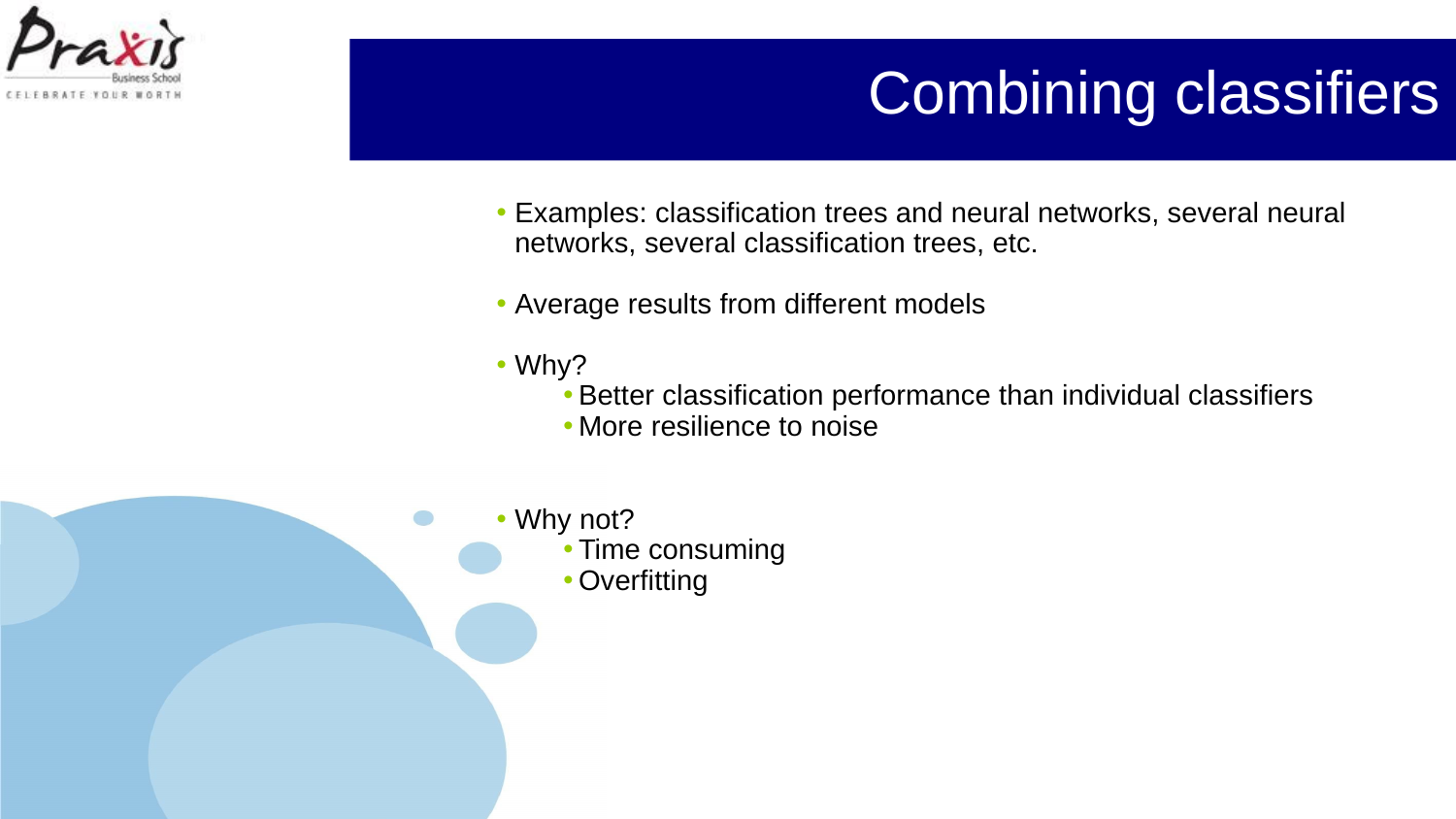

# Combining classifiers
Examples: classification trees and neural networks, several neural networks, several classification trees, etc.

Average results from different models

Why?
Better classification performance than individual classifiers
More resilience to noise

Why not?
Time consuming
Overfitting